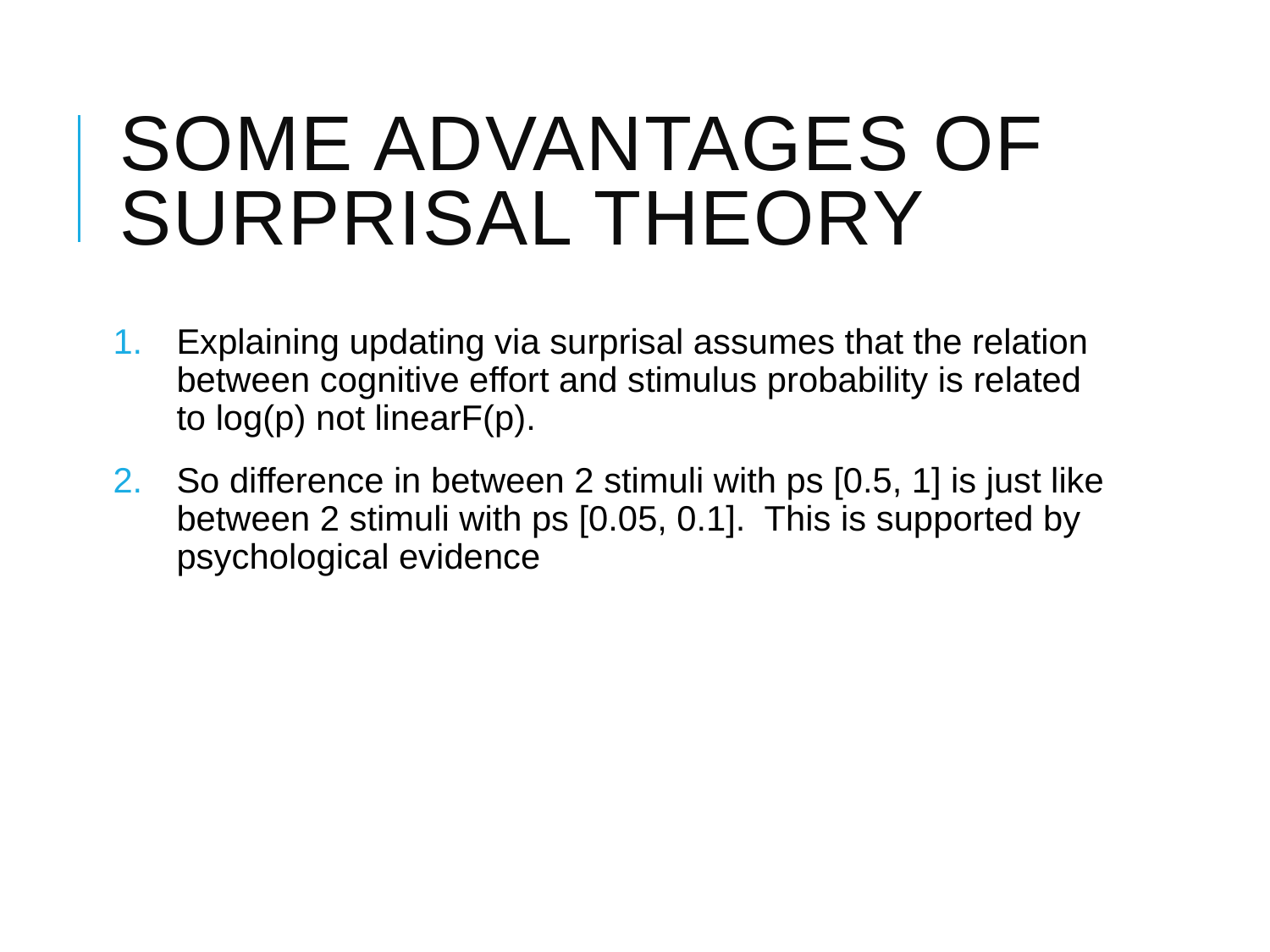

# Some advantages of surprisal theory
Explaining updating via surprisal assumes that the relation between cognitive effort and stimulus probability is related to log(p) not linearF(p).
So difference in between 2 stimuli with ps [0.5, 1] is just like between 2 stimuli with ps [0.05, 0.1].  This is supported by psychological evidence